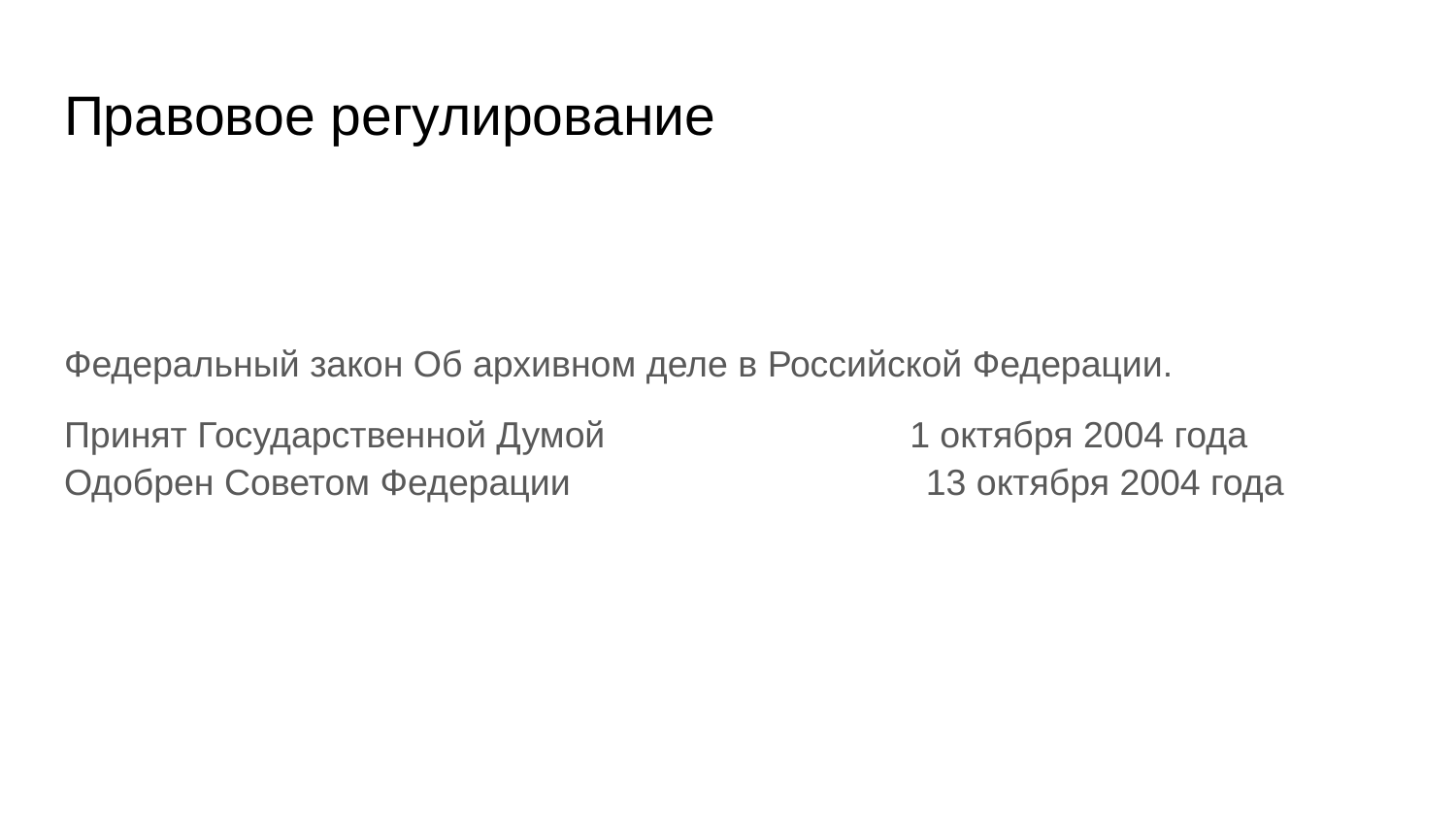

# Правовое регулирование
Федеральный закон Об архивном деле в Российской Федерации.
Принят Государственной Думой                              1 октября 2004 года Одобрен Советом Федерации                                   13 октября 2004 года